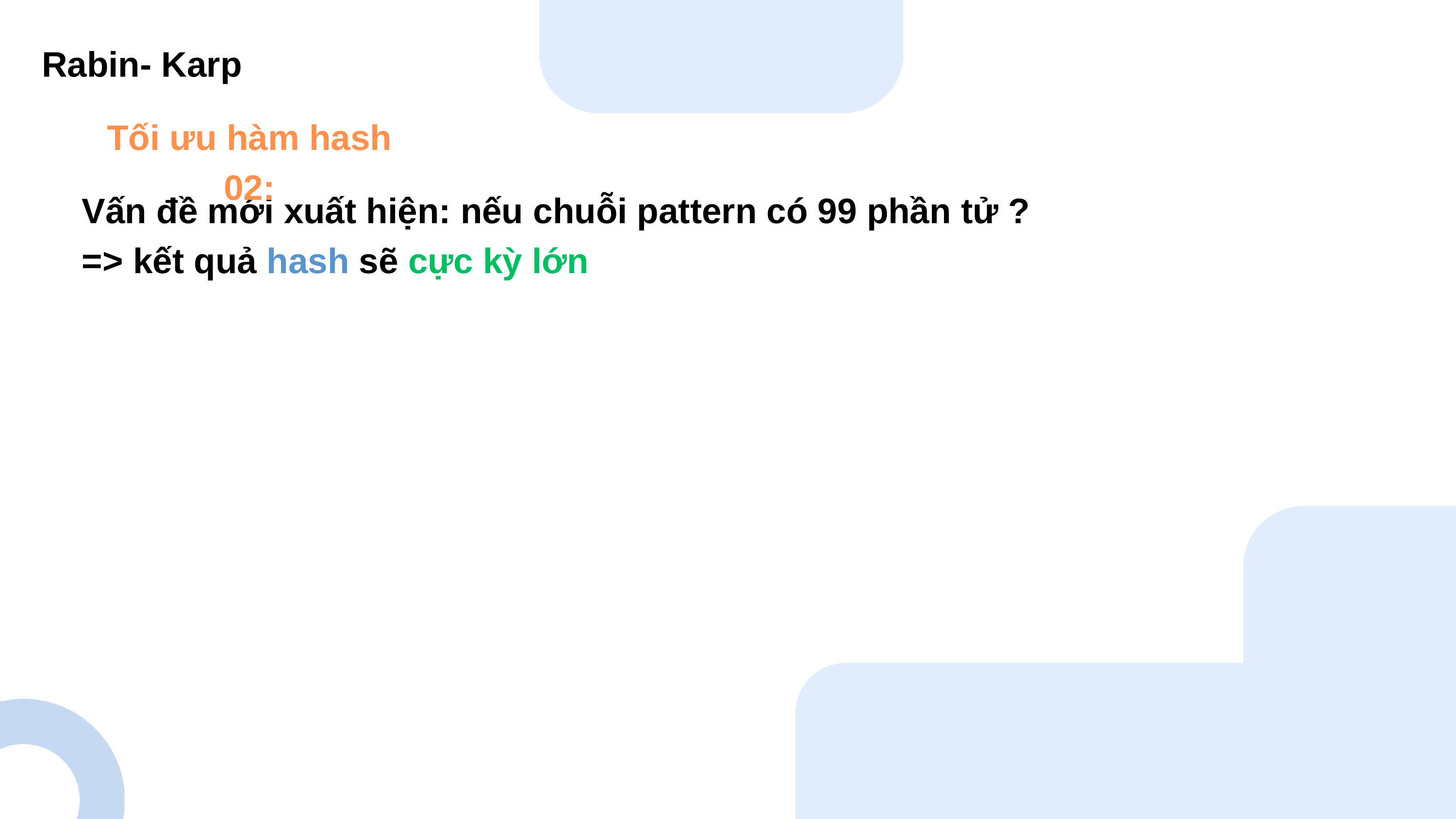

Rabin- Karp
Tối ưu hàm hash 02:
Vấn đề mới xuất hiện: nếu chuỗi pattern có 99 phần tử ?
=> kết quả hash sẽ cực kỳ lớn